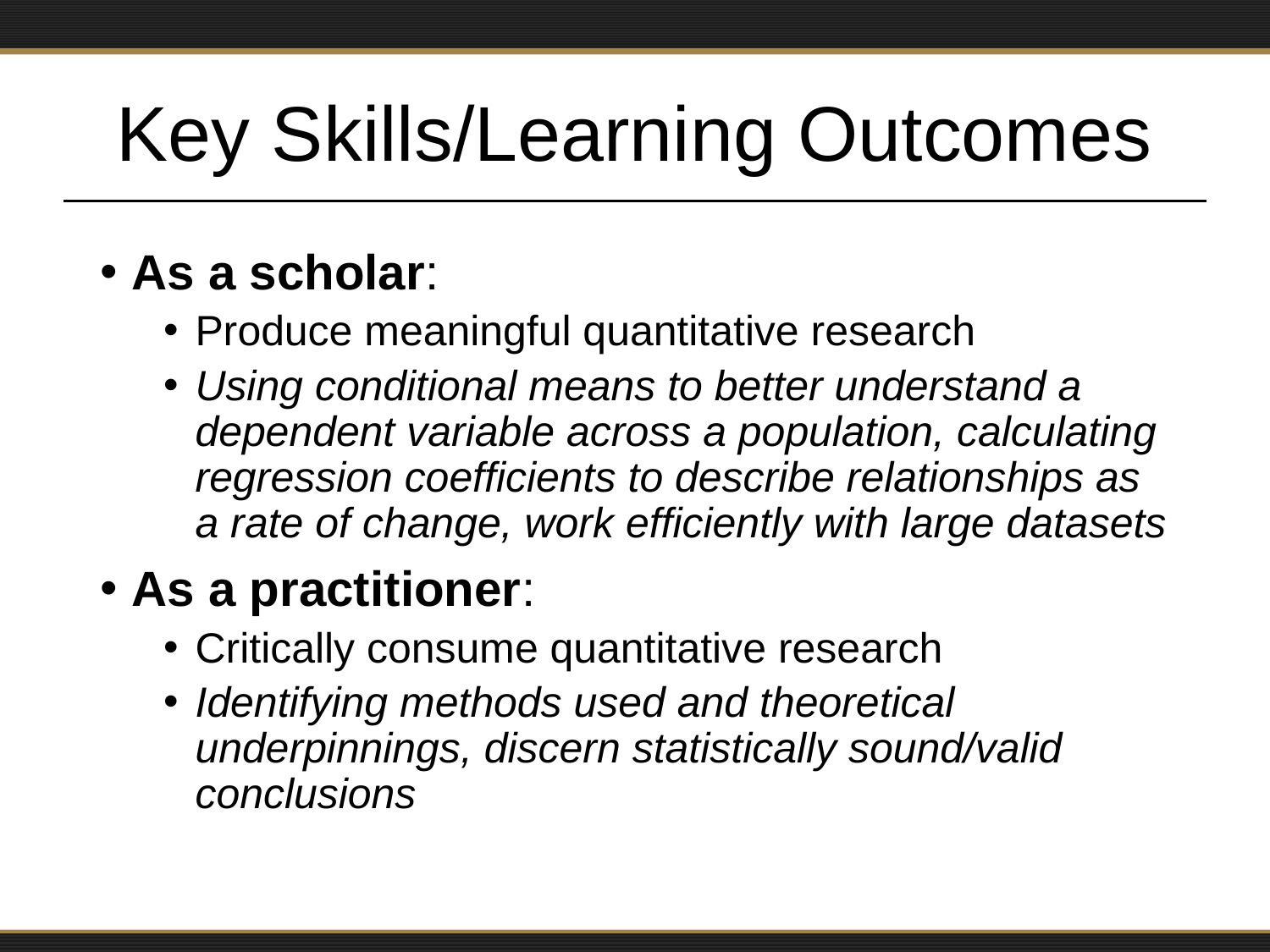

# Key Skills/Learning Outcomes
As a scholar:
Produce meaningful quantitative research
Using conditional means to better understand a dependent variable across a population, calculating regression coefficients to describe relationships as a rate of change, work efficiently with large datasets
As a practitioner:
Critically consume quantitative research
Identifying methods used and theoretical underpinnings, discern statistically sound/valid conclusions